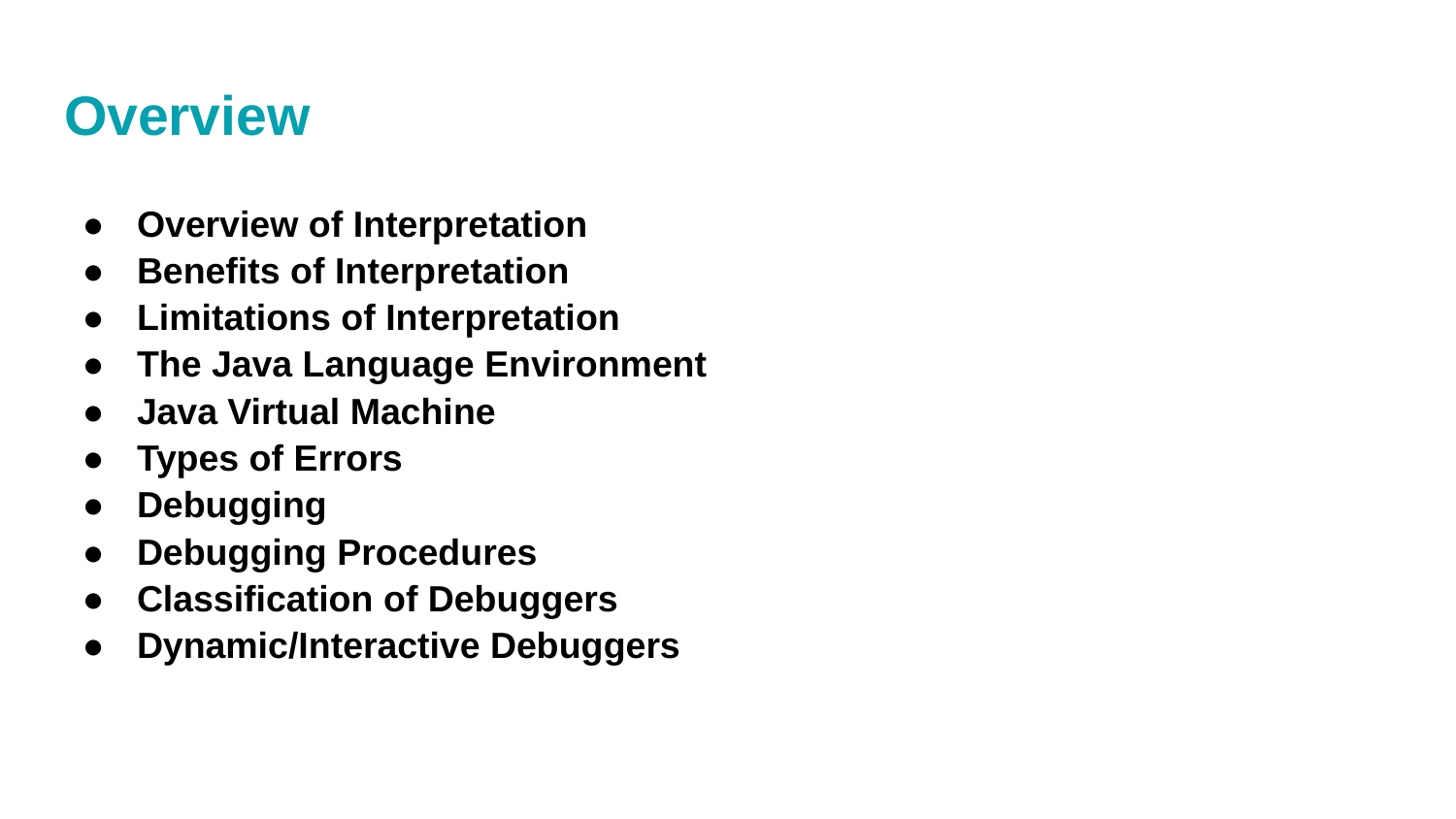

# Overview
Overview of Interpretation
Benefits of Interpretation
Limitations of Interpretation
The Java Language Environment
Java Virtual Machine
Types of Errors
Debugging
Debugging Procedures
Classification of Debuggers
Dynamic/Interactive Debuggers